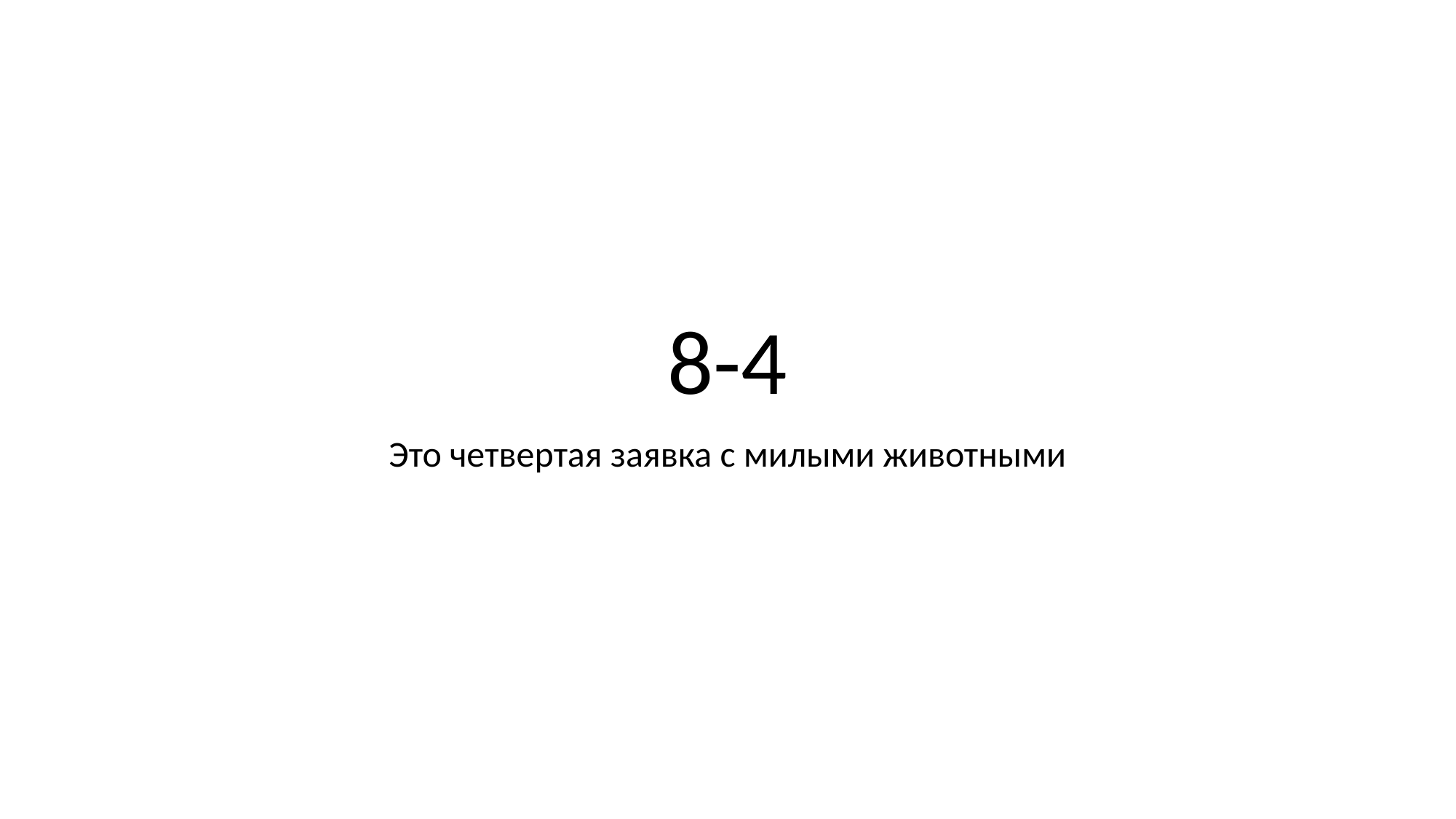

# 8-4
Это четвертая заявка с милыми животными